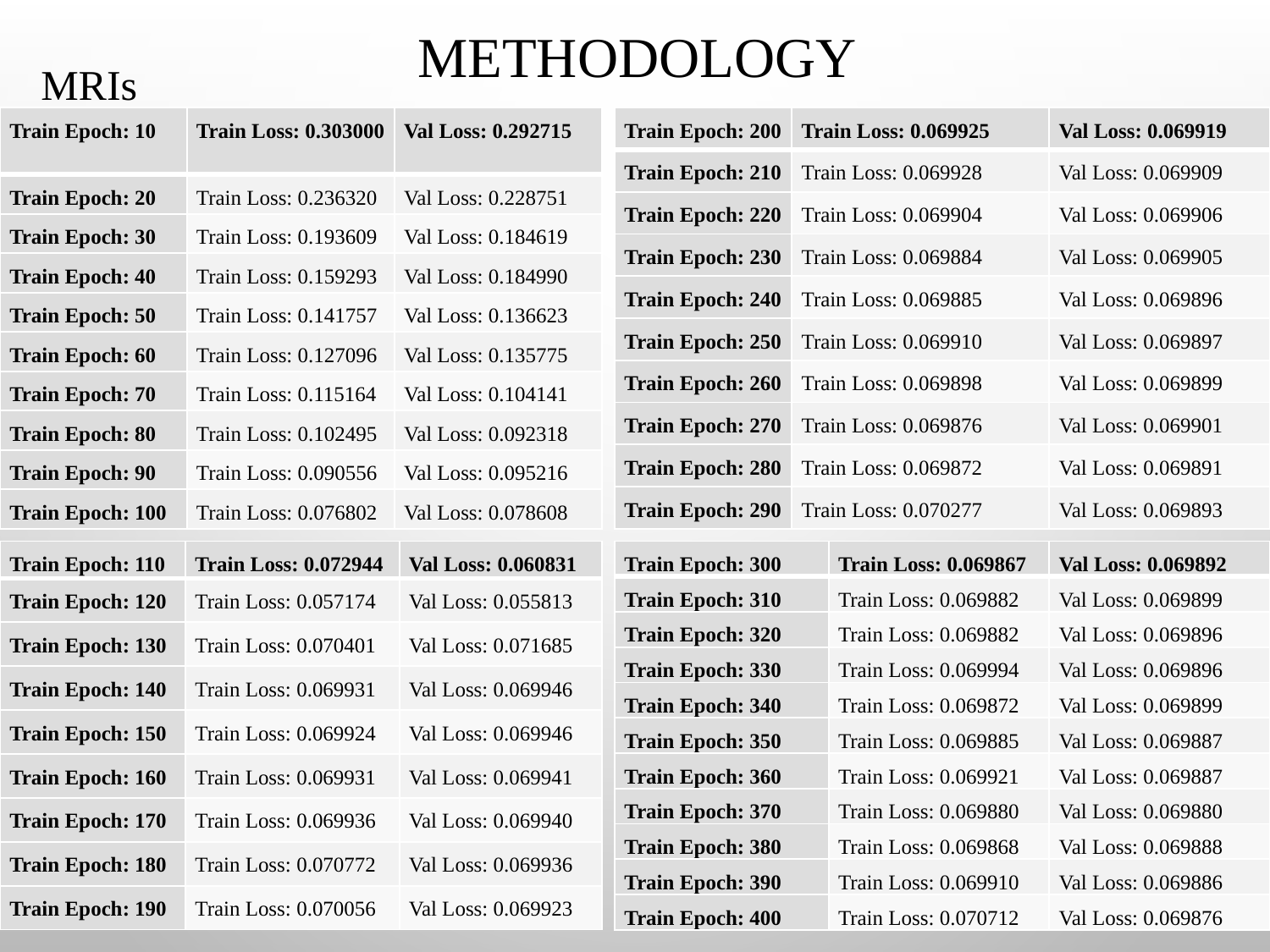

METHODOLOGY
MRIs
| Train Epoch: 10 | Train Loss: 0.303000 | Val Loss: 0.292715 |
| --- | --- | --- |
| Train Epoch: 20 | Train Loss: 0.236320 | Val Loss: 0.228751 |
| Train Epoch: 30 | Train Loss: 0.193609 | Val Loss: 0.184619 |
| Train Epoch: 40 | Train Loss: 0.159293 | Val Loss: 0.184990 |
| Train Epoch: 50 | Train Loss: 0.141757 | Val Loss: 0.136623 |
| Train Epoch: 60 | Train Loss: 0.127096 | Val Loss: 0.135775 |
| Train Epoch: 70 | Train Loss: 0.115164 | Val Loss: 0.104141 |
| Train Epoch: 80 | Train Loss: 0.102495 | Val Loss: 0.092318 |
| Train Epoch: 90 | Train Loss: 0.090556 | Val Loss: 0.095216 |
| Train Epoch: 100 | Train Loss: 0.076802 | Val Loss: 0.078608 |
| Train Epoch: 200 | Train Loss: 0.069925 | Val Loss: 0.069919 |
| --- | --- | --- |
| Train Epoch: 210 | Train Loss: 0.069928 | Val Loss: 0.069909 |
| Train Epoch: 220 | Train Loss: 0.069904 | Val Loss: 0.069906 |
| Train Epoch: 230 | Train Loss: 0.069884 | Val Loss: 0.069905 |
| Train Epoch: 240 | Train Loss: 0.069885 | Val Loss: 0.069896 |
| Train Epoch: 250 | Train Loss: 0.069910 | Val Loss: 0.069897 |
| Train Epoch: 260 | Train Loss: 0.069898 | Val Loss: 0.069899 |
| Train Epoch: 270 | Train Loss: 0.069876 | Val Loss: 0.069901 |
| Train Epoch: 280 | Train Loss: 0.069872 | Val Loss: 0.069891 |
| Train Epoch: 290 | Train Loss: 0.070277 | Val Loss: 0.069893 |
| Train Epoch: 110 | Train Loss: 0.072944 | Val Loss: 0.060831 |
| --- | --- | --- |
| Train Epoch: 120 | Train Loss: 0.057174 | Val Loss: 0.055813 |
| Train Epoch: 130 | Train Loss: 0.070401 | Val Loss: 0.071685 |
| Train Epoch: 140 | Train Loss: 0.069931 | Val Loss: 0.069946 |
| Train Epoch: 150 | Train Loss: 0.069924 | Val Loss: 0.069946 |
| Train Epoch: 160 | Train Loss: 0.069931 | Val Loss: 0.069941 |
| Train Epoch: 170 | Train Loss: 0.069936 | Val Loss: 0.069940 |
| Train Epoch: 180 | Train Loss: 0.070772 | Val Loss: 0.069936 |
| Train Epoch: 190 | Train Loss: 0.070056 | Val Loss: 0.069923 |
| Train Epoch: 300 | Train Loss: 0.069867 | Val Loss: 0.069892 |
| --- | --- | --- |
| Train Epoch: 310 | Train Loss: 0.069882 | Val Loss: 0.069899 |
| Train Epoch: 320 | Train Loss: 0.069882 | Val Loss: 0.069896 |
| Train Epoch: 330 | Train Loss: 0.069994 | Val Loss: 0.069896 |
| Train Epoch: 340 | Train Loss: 0.069872 | Val Loss: 0.069899 |
| Train Epoch: 350 | Train Loss: 0.069885 | Val Loss: 0.069887 |
| Train Epoch: 360 | Train Loss: 0.069921 | Val Loss: 0.069887 |
| Train Epoch: 370 | Train Loss: 0.069880 | Val Loss: 0.069880 |
| Train Epoch: 380 | Train Loss: 0.069868 | Val Loss: 0.069888 |
| Train Epoch: 390 | Train Loss: 0.069910 | Val Loss: 0.069886 |
| Train Epoch: 400 | Train Loss: 0.070712 | Val Loss: 0.069876 |